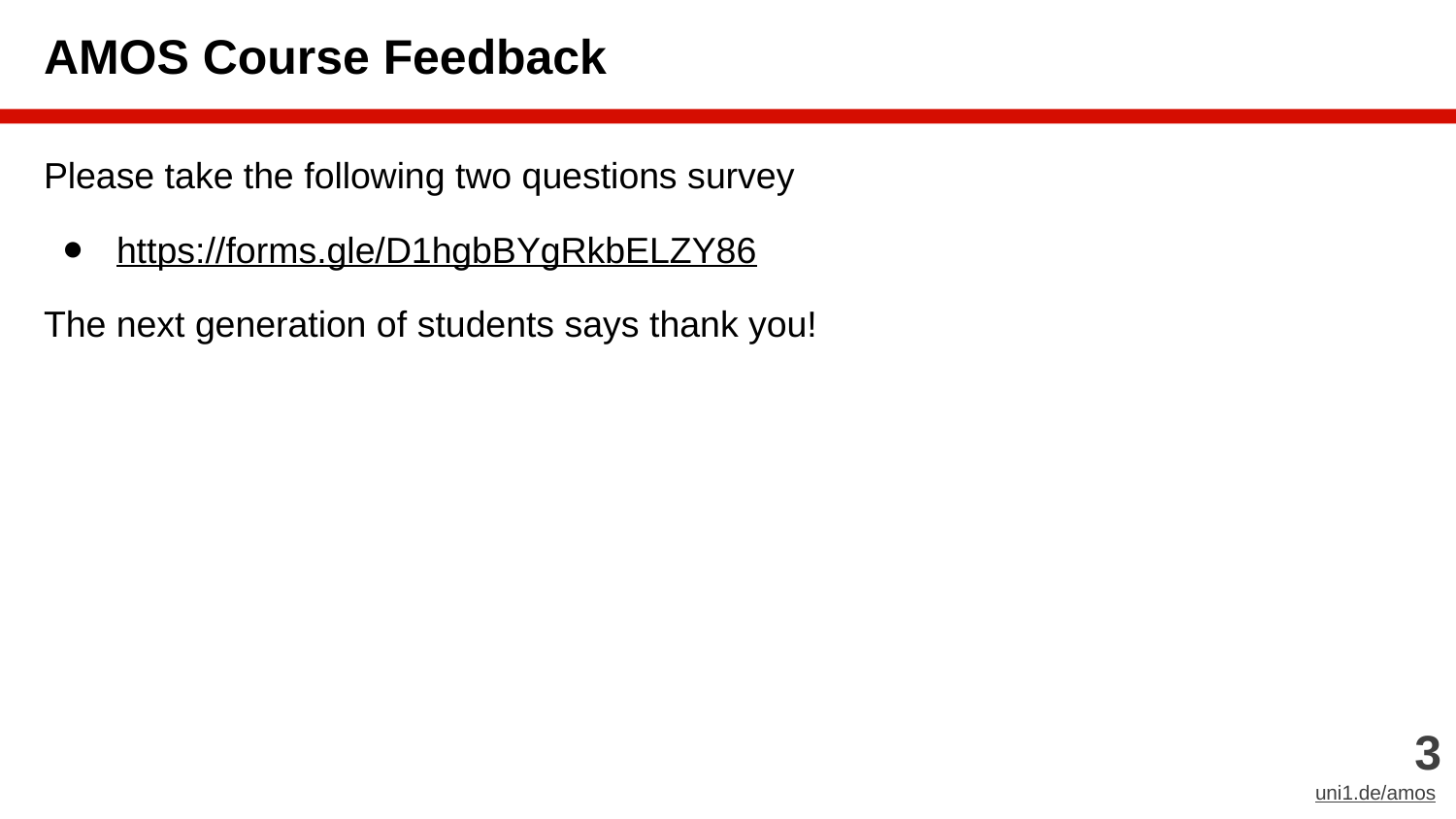

# AMOS Course Feedback
Please take the following two questions survey
https://forms.gle/D1hgbBYgRkbELZY86
The next generation of students says thank you!

3
uni1.de/amos